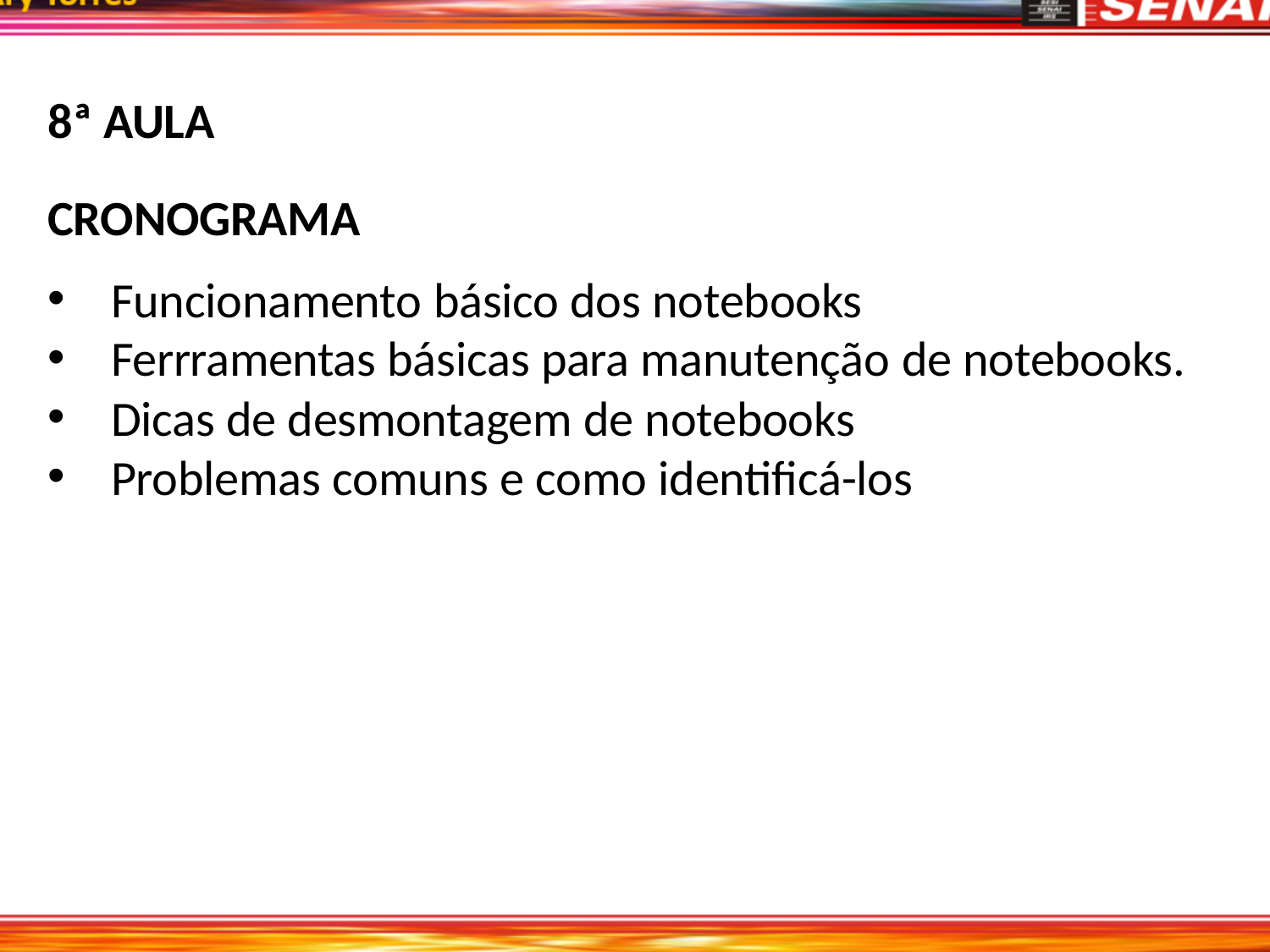

8ª AULA
CRONOGRAMA
Funcionamento básico dos notebooks
Ferrramentas básicas para manutenção de notebooks.
Dicas de desmontagem de notebooks
Problemas comuns e como identificá-los